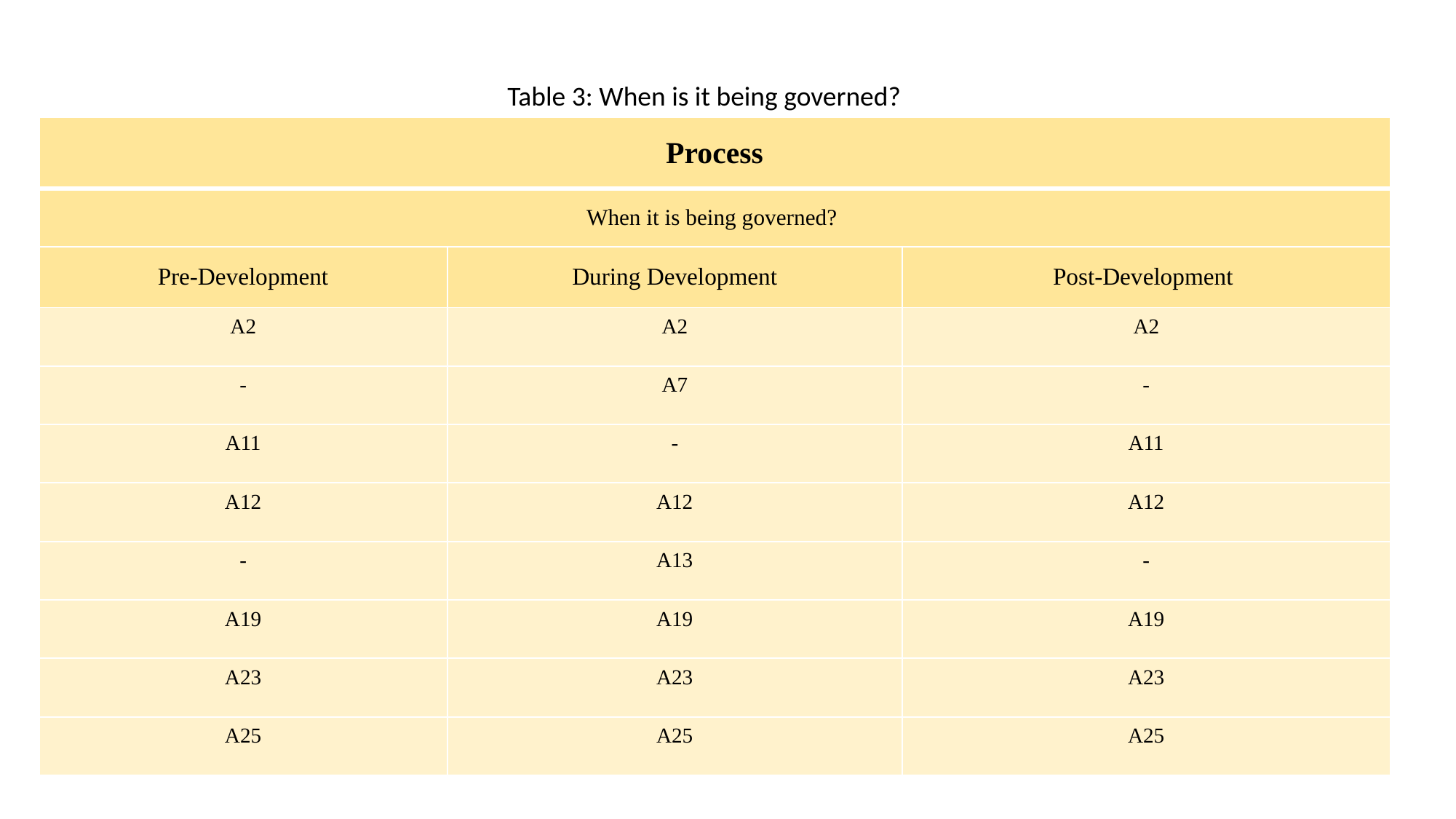

Table 3: When is it being governed?
| Process |  |  |
| --- | --- | --- |
| When it is being governed? |  |  |
| Pre-Development | During Development | Post-Development |
| A2 | A2 | A2 |
| - | A7 | - |
| A11 | - | A11 |
| A12 | A12 | A12 |
| - | A13 | - |
| A19 | A19 | A19 |
| A23 | A23 | A23 |
| A25 | A25 | A25 |